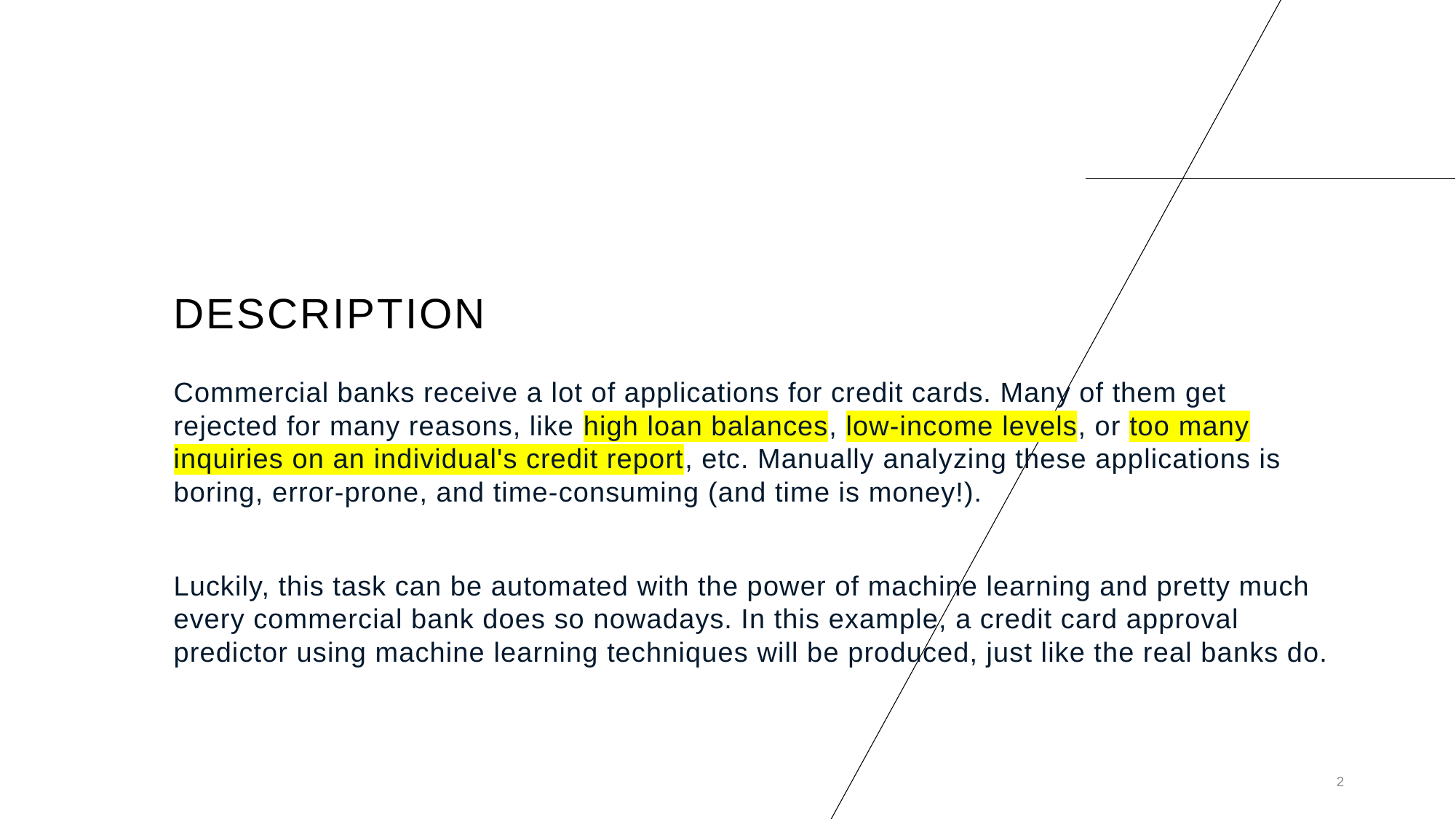

# Description
Commercial banks receive a lot of applications for credit cards. Many of them get rejected for many reasons, like high loan balances, low-income levels, or too many inquiries on an individual's credit report, etc. Manually analyzing these applications is boring, error-prone, and time-consuming (and time is money!).

Luckily, this task can be automated with the power of machine learning and pretty much every commercial bank does so nowadays. In this example, a credit card approval predictor using machine learning techniques will be produced, just like the real banks do.
2